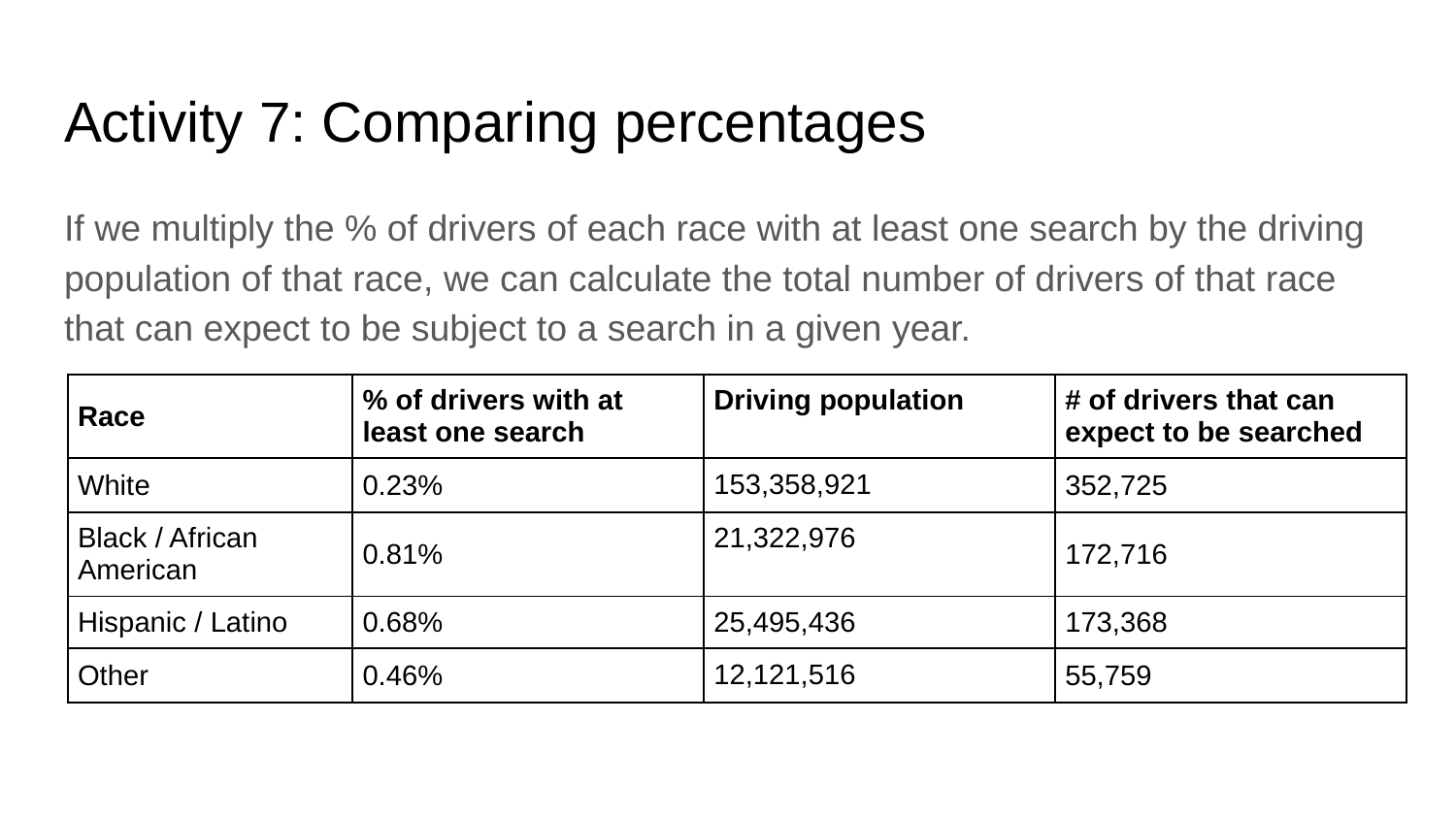

# Activity 7: Comparing percentages
If we multiply the % of drivers of each race with at least one search by the driving population of that race, we can calculate the total number of drivers of that race that can expect to be subject to a search in a given year.

| Race | % of drivers with at least one search | Driving population | # of drivers that can expect to be searched |
| --- | --- | --- | --- |
| White | 0.23% | 153,358,921 | 352,725 |
| Black / African American | 0.81% | 21,322,976 | 172,716 |
| Hispanic / Latino | 0.68% | 25,495,436 | 173,368 |
| Other | 0.46% | 12,121,516 | 55,759 |